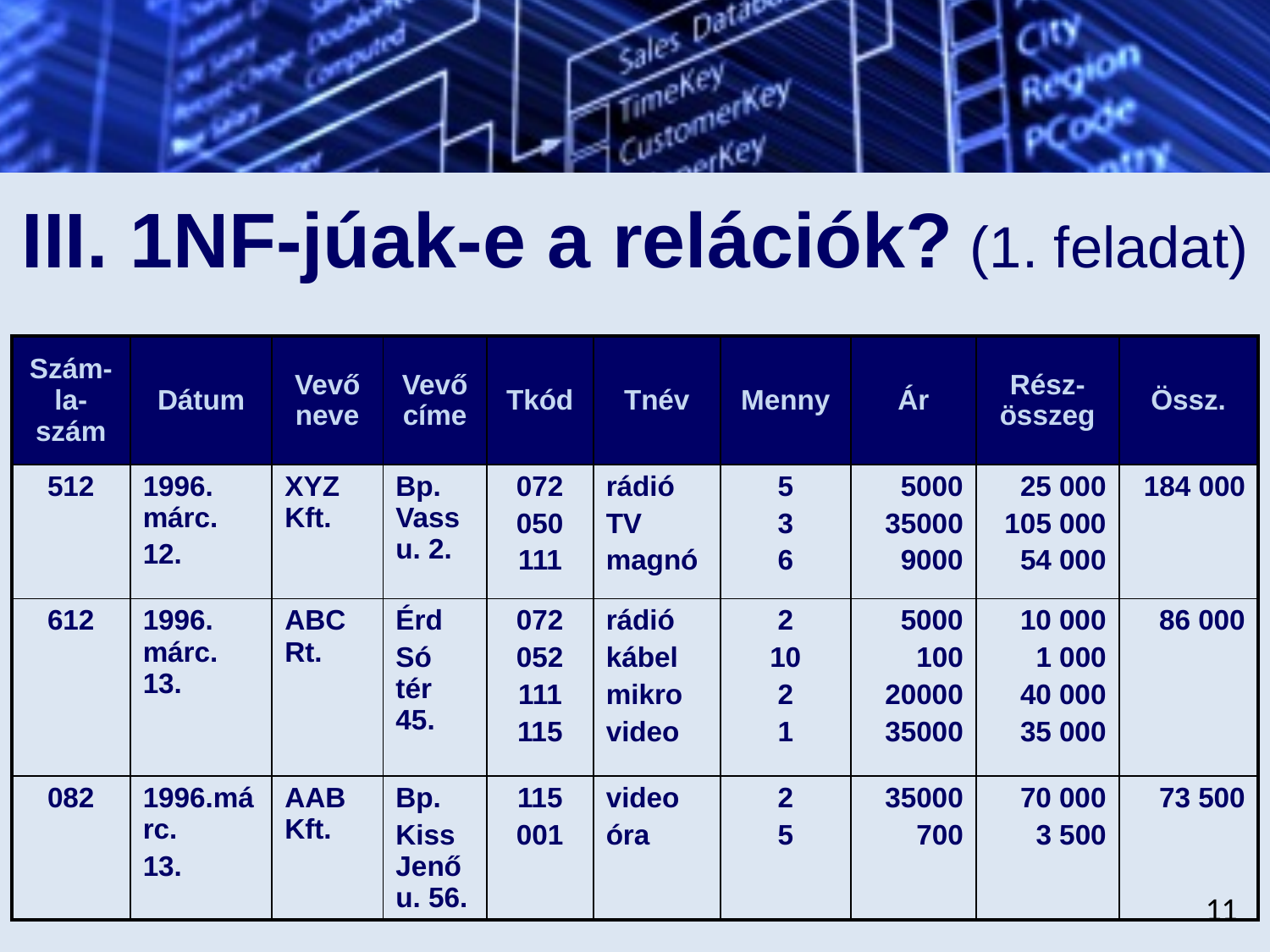

# III. 1NF-júak-e a relációk? (1. feladat)
| Szám-la-szám | Dátum | Vevő neve | Vevő címe | Tkód | Tnév | Menny | Ár | Rész-összeg | Össz. |
| --- | --- | --- | --- | --- | --- | --- | --- | --- | --- |
| 512 | 1996. márc. 12. | XYZ Kft. | Bp. Vass u. 2. | 072 050 111 | rádió TV magnó | 5 3 6 | 5000 35000 9000 | 25 000 105 000 54 000 | 184 000 |
| 612 | 1996. márc. 13. | ABC Rt. | Érd Só tér 45. | 072 052 111 115 | rádió kábel mikro video | 2 10 2 1 | 5000 100 20000 35000 | 10 000 1 000 40 000 35 000 | 86 000 |
| 082 | 1996.márc. 13. | AAB Kft. | Bp. Kiss Jenő u. 56. | 115 001 | video óra | 2 5 | 35000 700 | 70 000 3 500 | 73 500 |
11